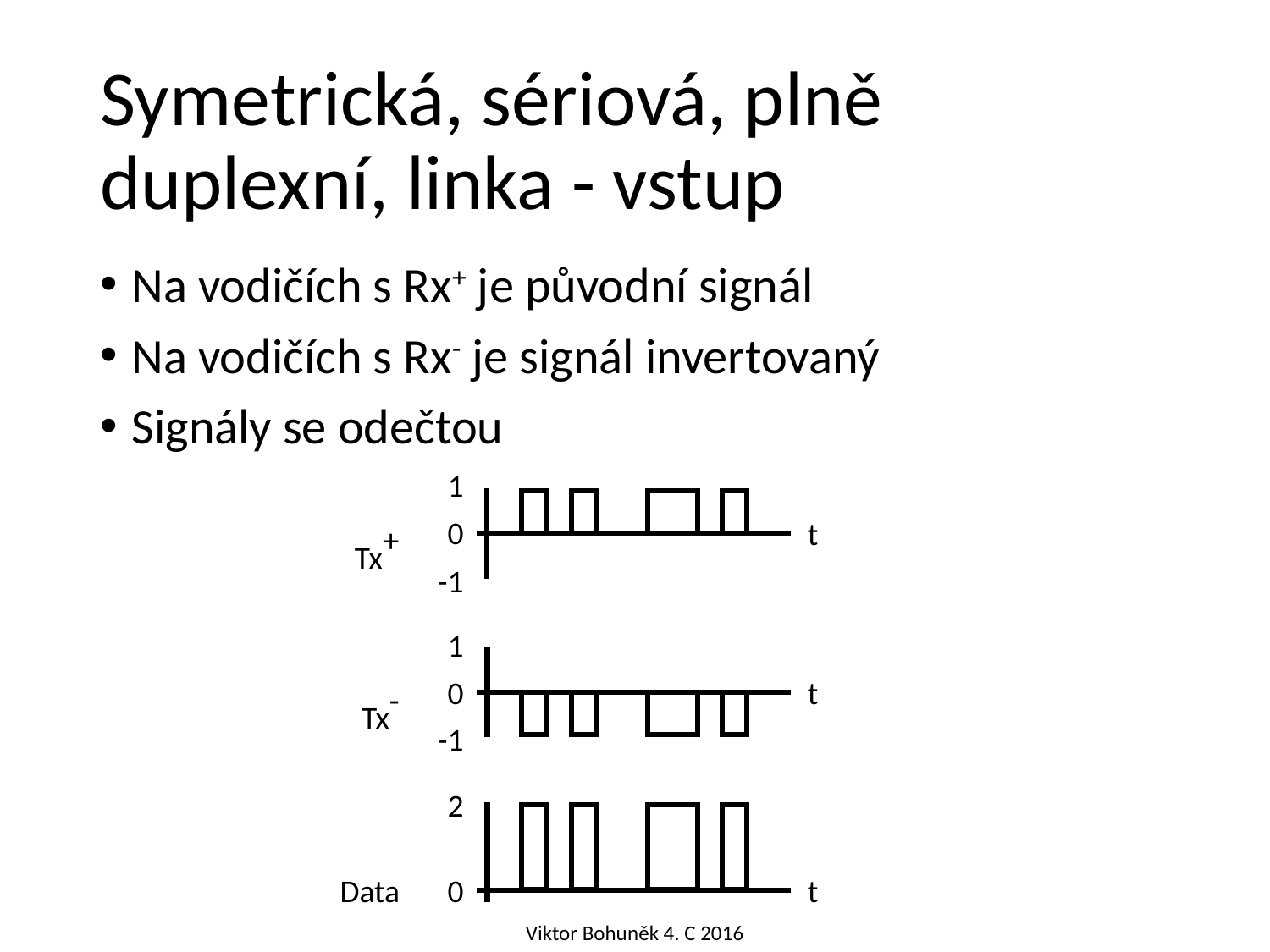

# Symetrická, sériová, plně duplexní, linka - vstup
Na vodičích s Rx+ je původní signál
Na vodičích s Rx- je signál invertovaný
Signály se odečtou
1

Tx+
0
t
-1
1
Tx-
0
t

-1
2

Data
0
t
Viktor Bohuněk 4. C 2016